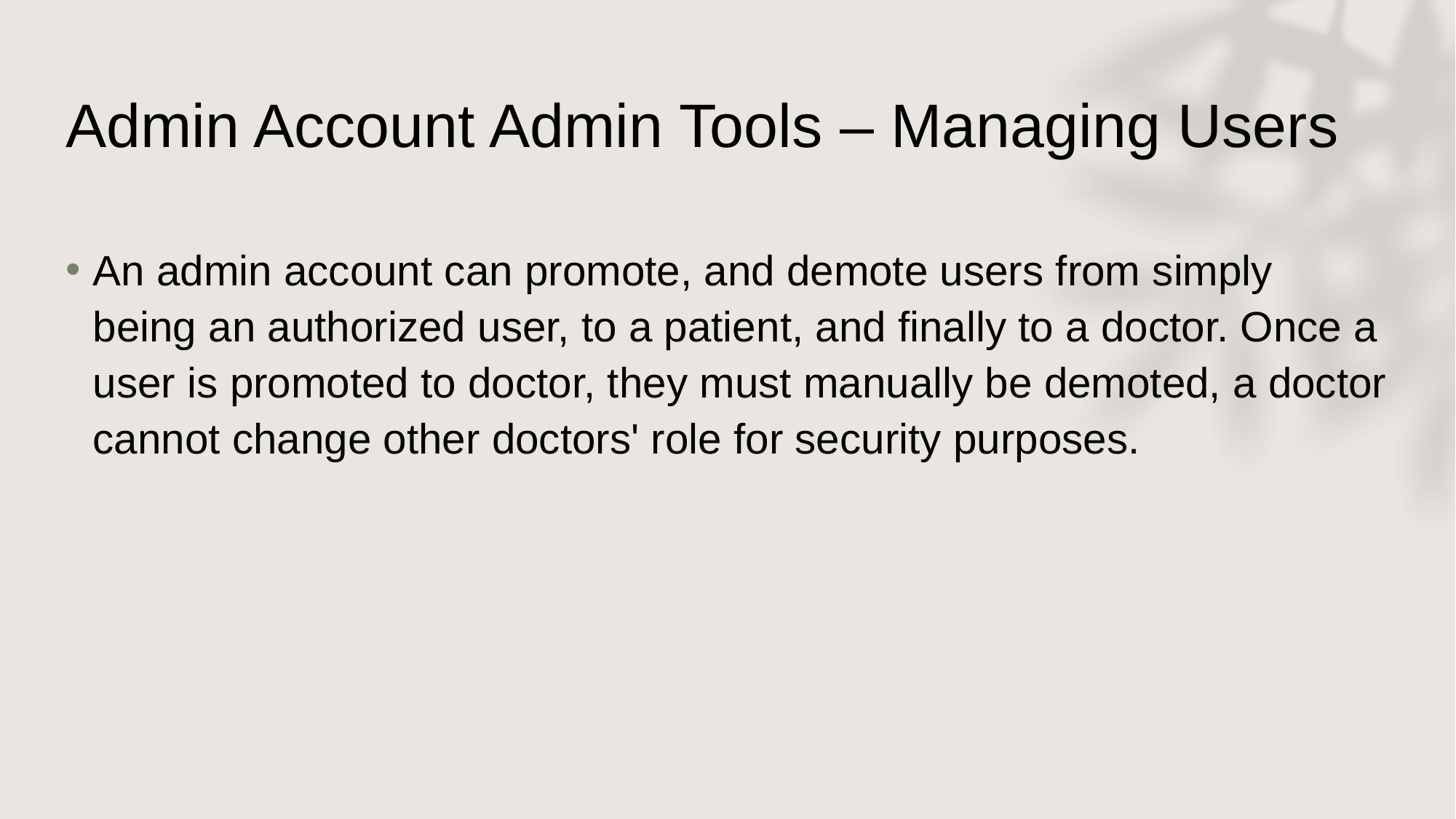

# Admin Account Admin Tools – Managing Users
An admin account can promote, and demote users from simply being an authorized user, to a patient, and finally to a doctor. Once a user is promoted to doctor, they must manually be demoted, a doctor cannot change other doctors' role for security purposes.